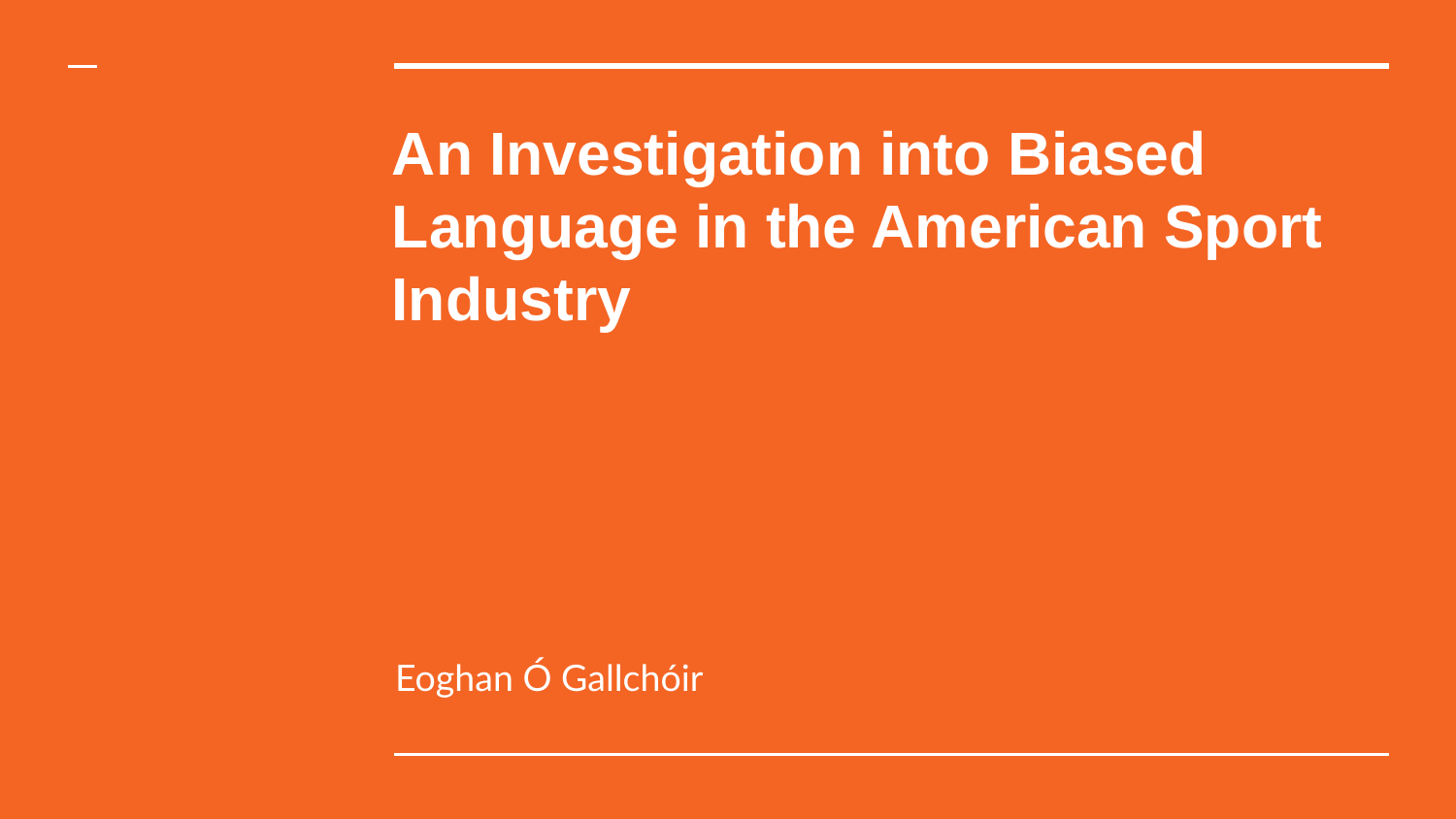

# An Investigation into Biased Language in the American Sport Industry
Eoghan Ó Gallchóir